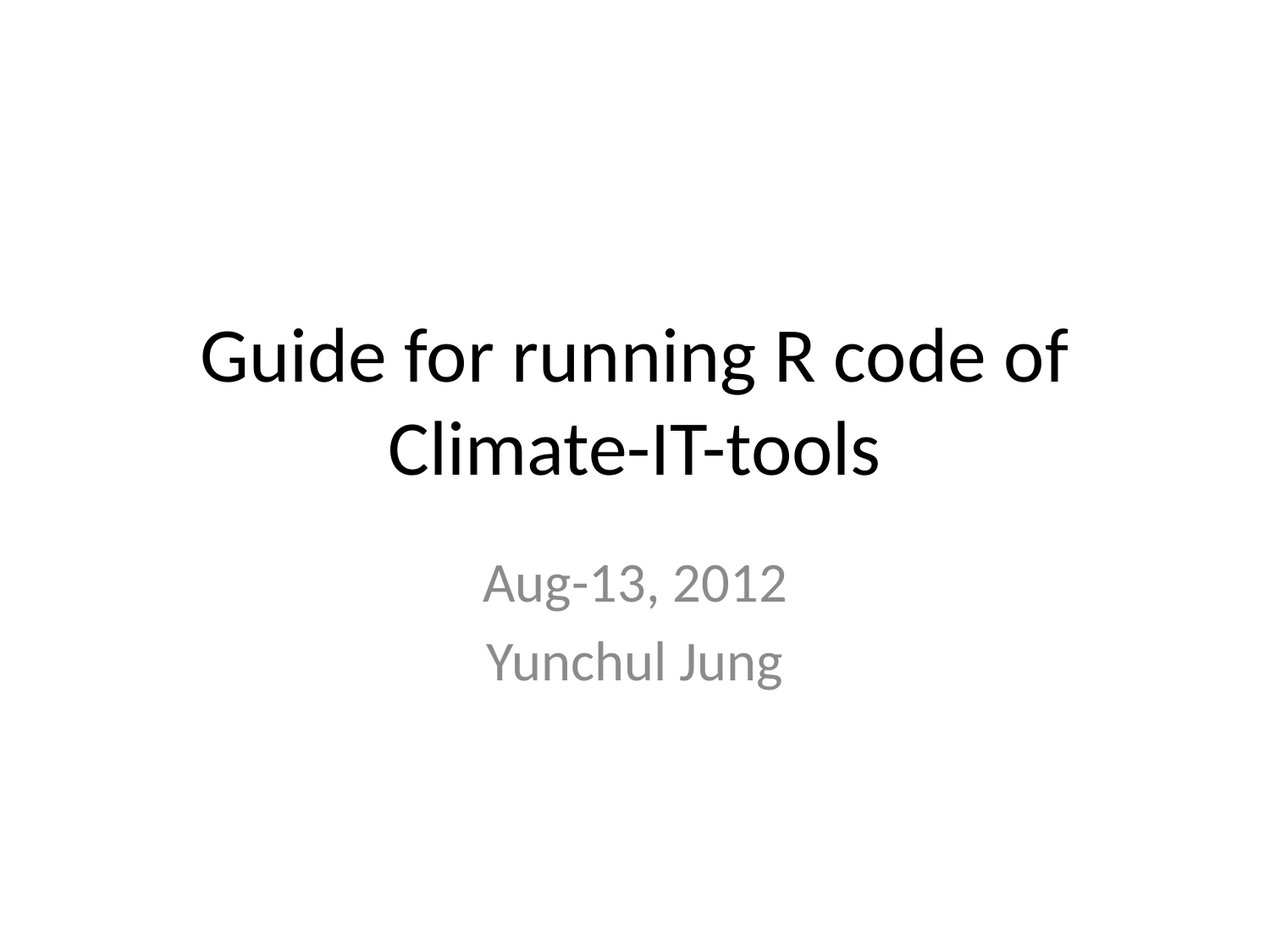

# Guide for running R code of Climate-IT-tools
Aug-13, 2012
Yunchul Jung